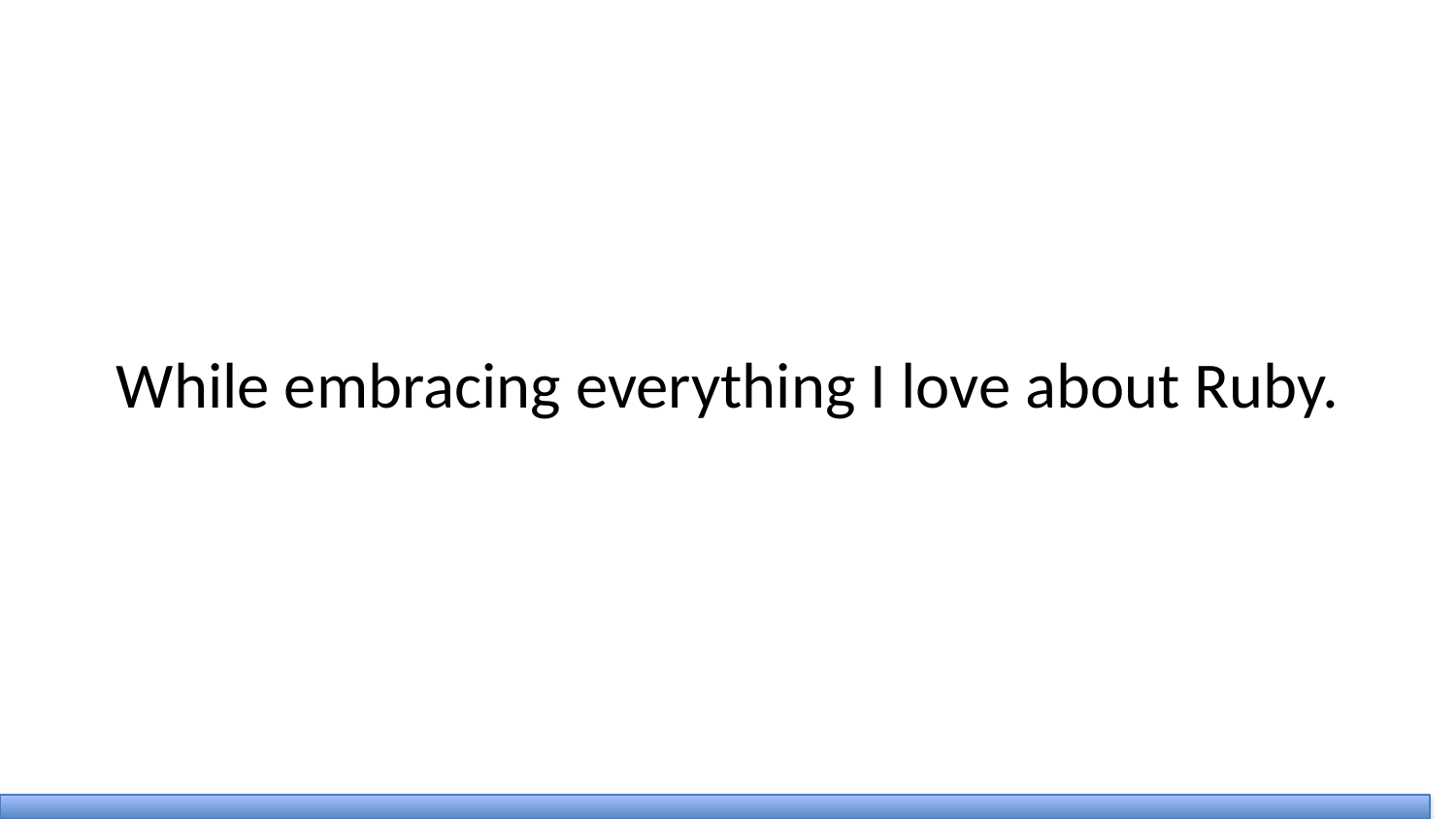

While embracing everything I love about Ruby.